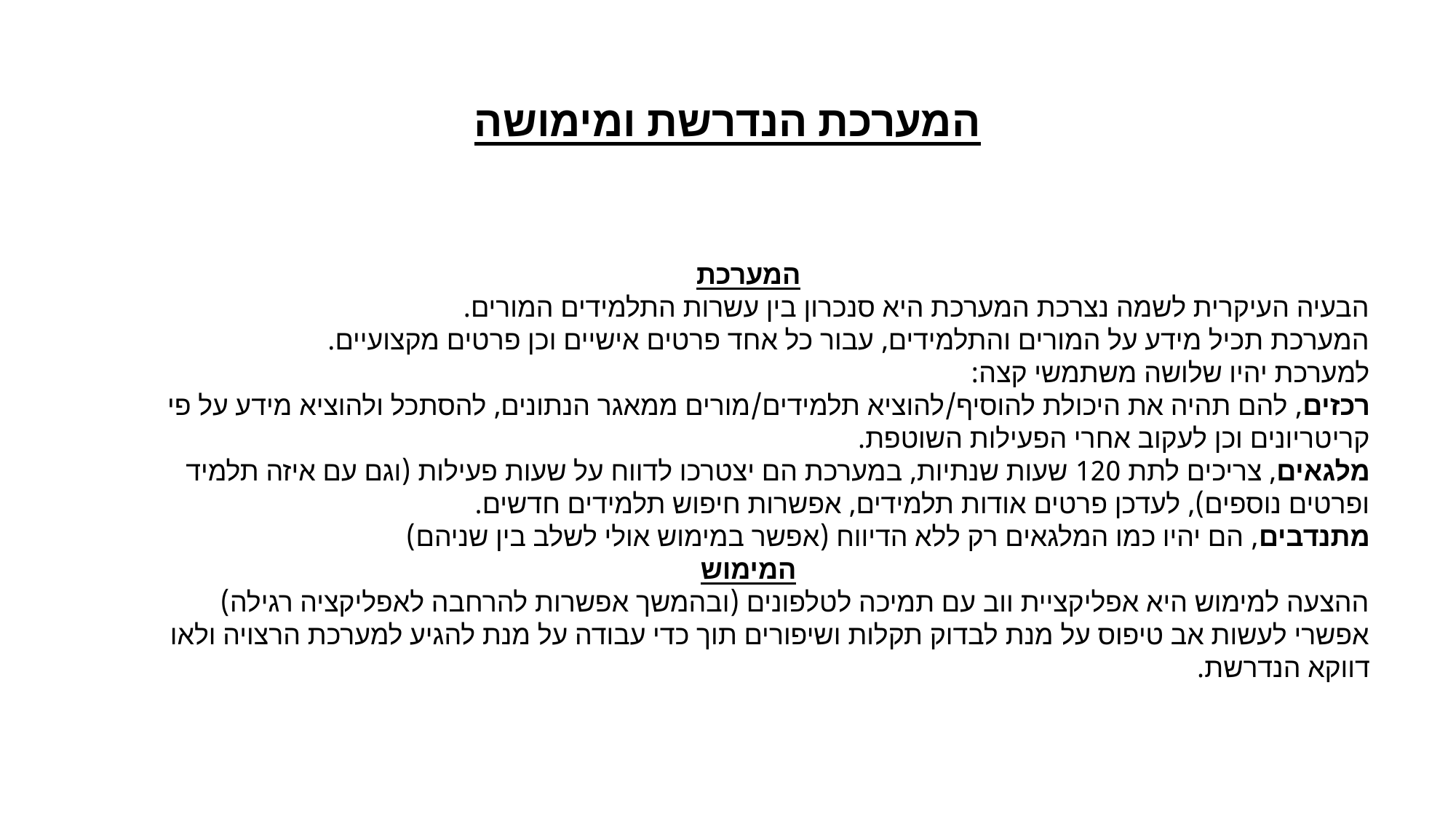

# המערכת הנדרשת ומימושה
המערכת
הבעיה העיקרית לשמה נצרכת המערכת היא סנכרון בין עשרות התלמידים המורים.
המערכת תכיל מידע על המורים והתלמידים, עבור כל אחד פרטים אישיים וכן פרטים מקצועיים.
למערכת יהיו שלושה משתמשי קצה:
רכזים, להם תהיה את היכולת להוסיף/להוציא תלמידים/מורים ממאגר הנתונים, להסתכל ולהוציא מידע על פי קריטריונים וכן לעקוב אחרי הפעילות השוטפת.
מלגאים, צריכים לתת 120 שעות שנתיות, במערכת הם יצטרכו לדווח על שעות פעילות (וגם עם איזה תלמיד ופרטים נוספים), לעדכן פרטים אודות תלמידים, אפשרות חיפוש תלמידים חדשים.
מתנדבים, הם יהיו כמו המלגאים רק ללא הדיווח (אפשר במימוש אולי לשלב בין שניהם)
המימוש
ההצעה למימוש היא אפליקציית ווב עם תמיכה לטלפונים (ובהמשך אפשרות להרחבה לאפליקציה רגילה)
אפשרי לעשות אב טיפוס על מנת לבדוק תקלות ושיפורים תוך כדי עבודה על מנת להגיע למערכת הרצויה ולאו דווקא הנדרשת.